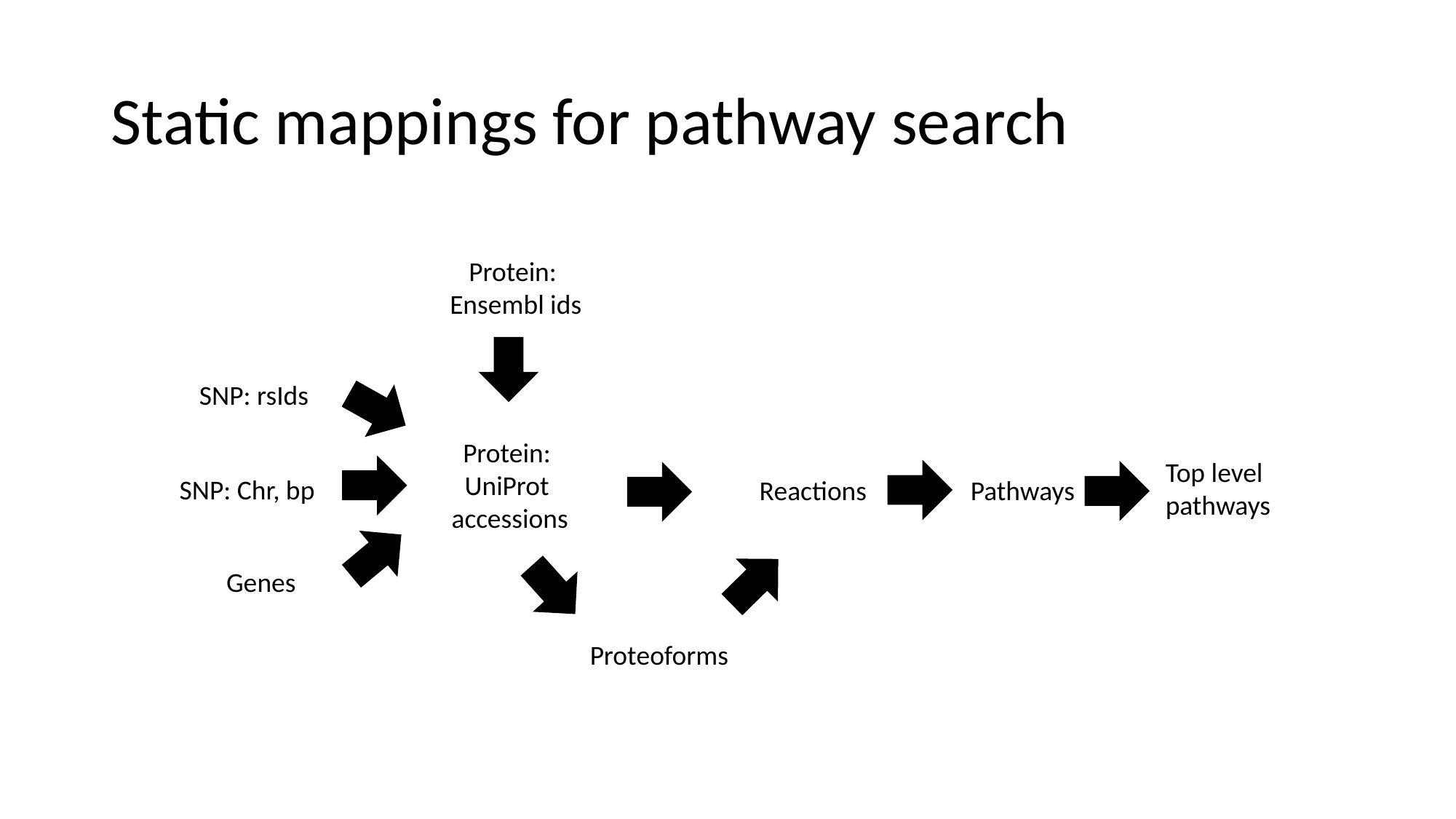

# Static mappings for pathway search
Protein:
Ensembl ids

SNP: rsIds

Protein:
UniProt
accessions
Top level
pathways

SNP: Chr, bp
Reactions
Pathways

Genes

Proteoforms